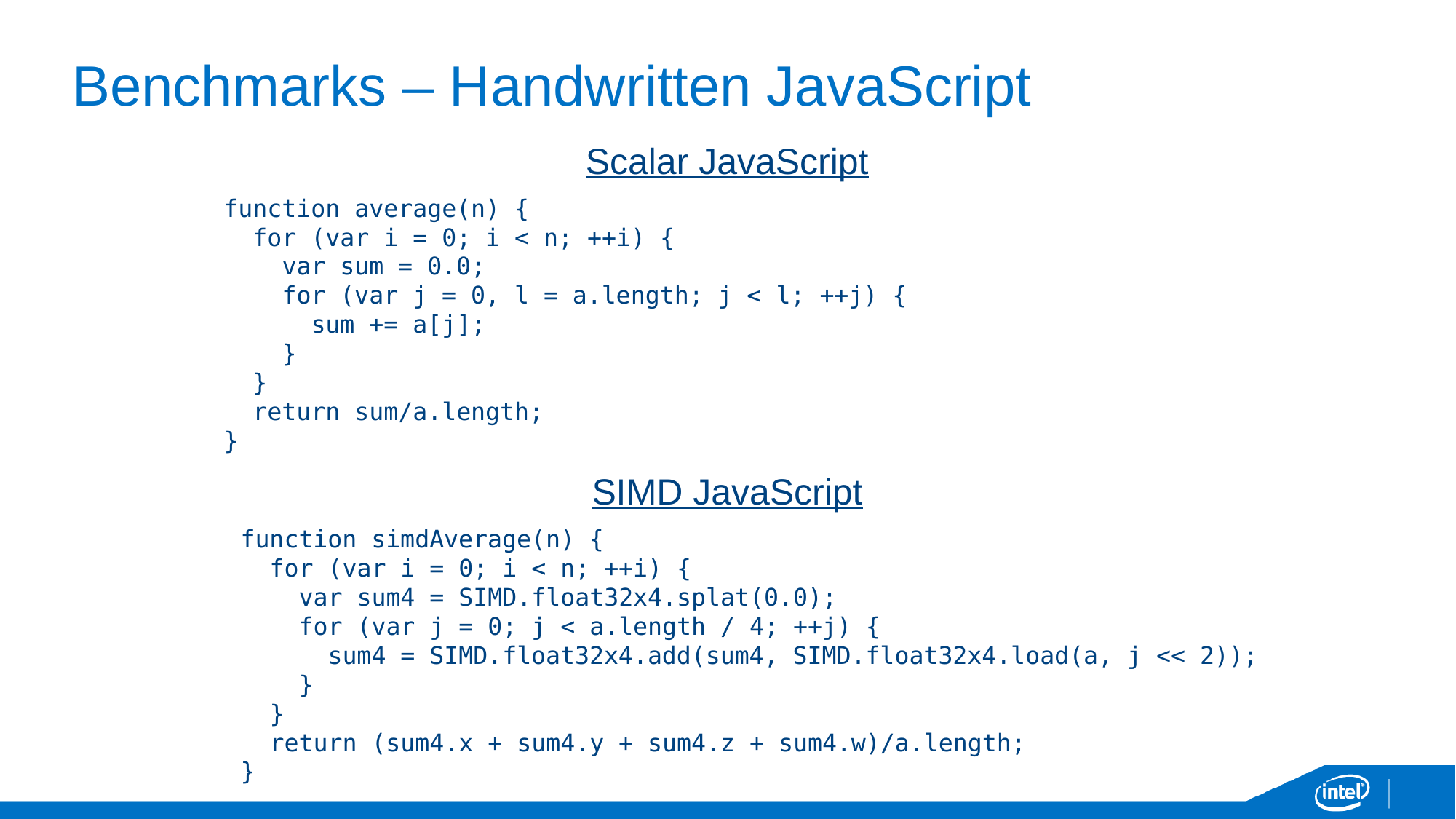

# Benchmarks – Handwritten JavaScript
Scalar JavaScript
function average(n) {
  for (var i = 0; i < n; ++i) {
    var sum = 0.0;
    for (var j = 0, l = a.length; j < l; ++j) {
      sum += a[j];
    }
  }
  return sum/a.length;
}
SIMD JavaScript
function simdAverage(n) {
  for (var i = 0; i < n; ++i) {
    var sum4 = SIMD.float32x4.splat(0.0);
    for (var j = 0; j < a.length / 4; ++j) {
      sum4 = SIMD.float32x4.add(sum4, SIMD.float32x4.load(a, j << 2));
    }
  }
  return (sum4.x + sum4.y + sum4.z + sum4.w)/a.length;
}